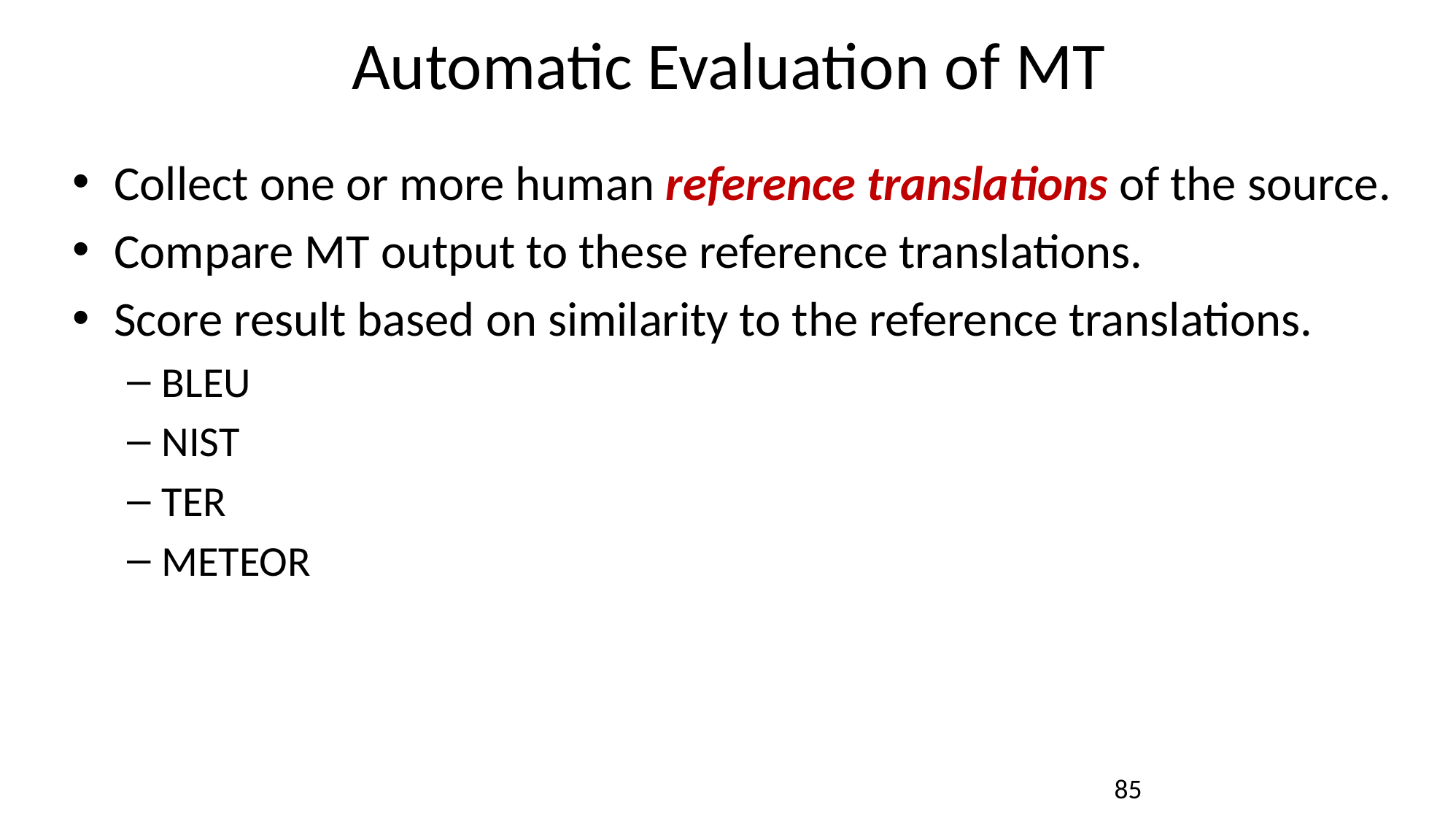

# Automatic Evaluation of MT
Collect one or more human reference translations of the source.
Compare MT output to these reference translations.
Score result based on similarity to the reference translations.
BLEU
NIST
TER
METEOR
85